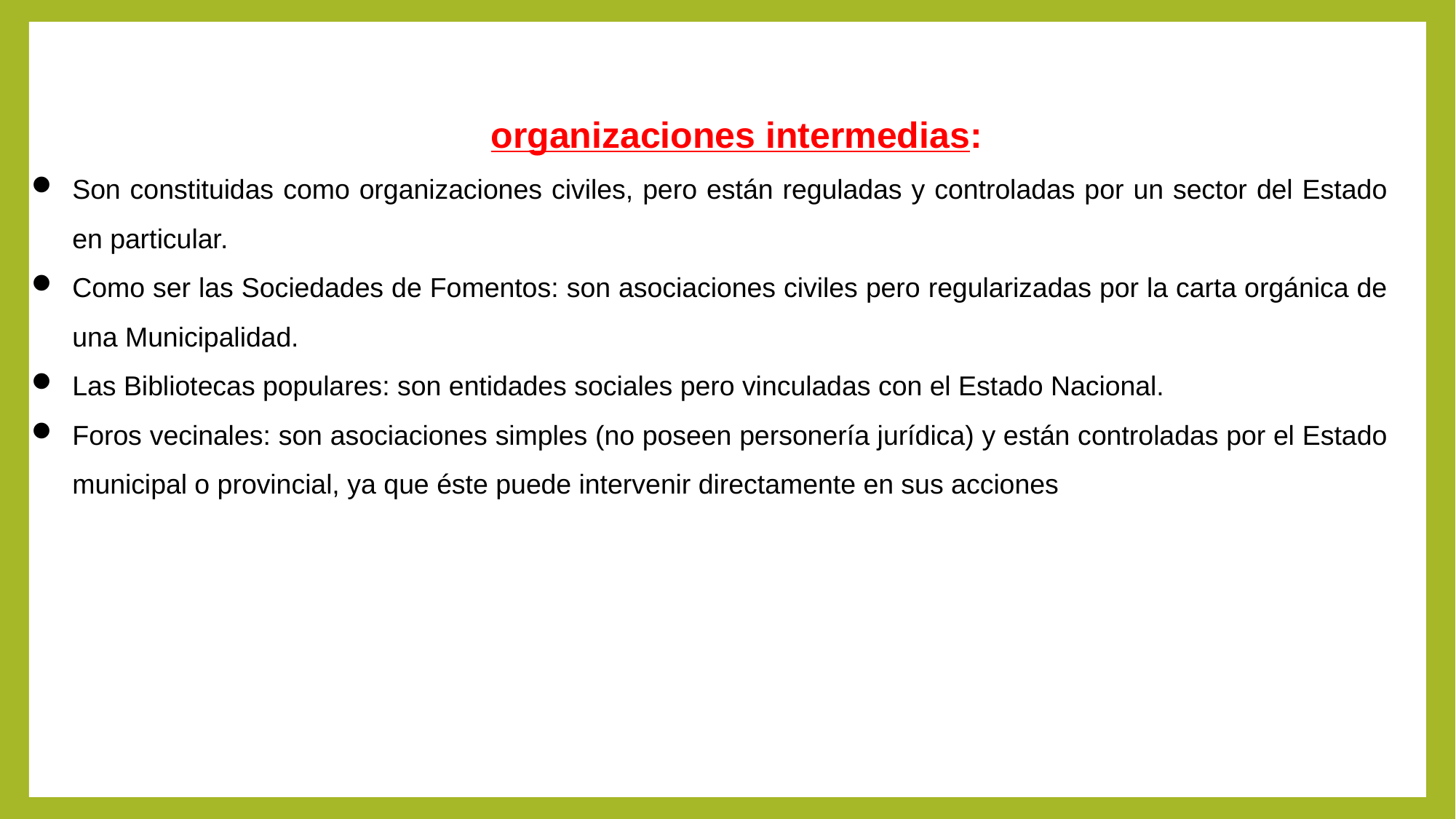

organizaciones intermedias:
Son constituidas como organizaciones civiles, pero están reguladas y controladas por un sector del Estado en particular.
Como ser las Sociedades de Fomentos: son asociaciones civiles pero regularizadas por la carta orgánica de una Municipalidad.
Las Bibliotecas populares: son entidades sociales pero vinculadas con el Estado Nacional.
Foros vecinales: son asociaciones simples (no poseen personería jurídica) y están controladas por el Estado municipal o provincial, ya que éste puede intervenir directamente en sus acciones